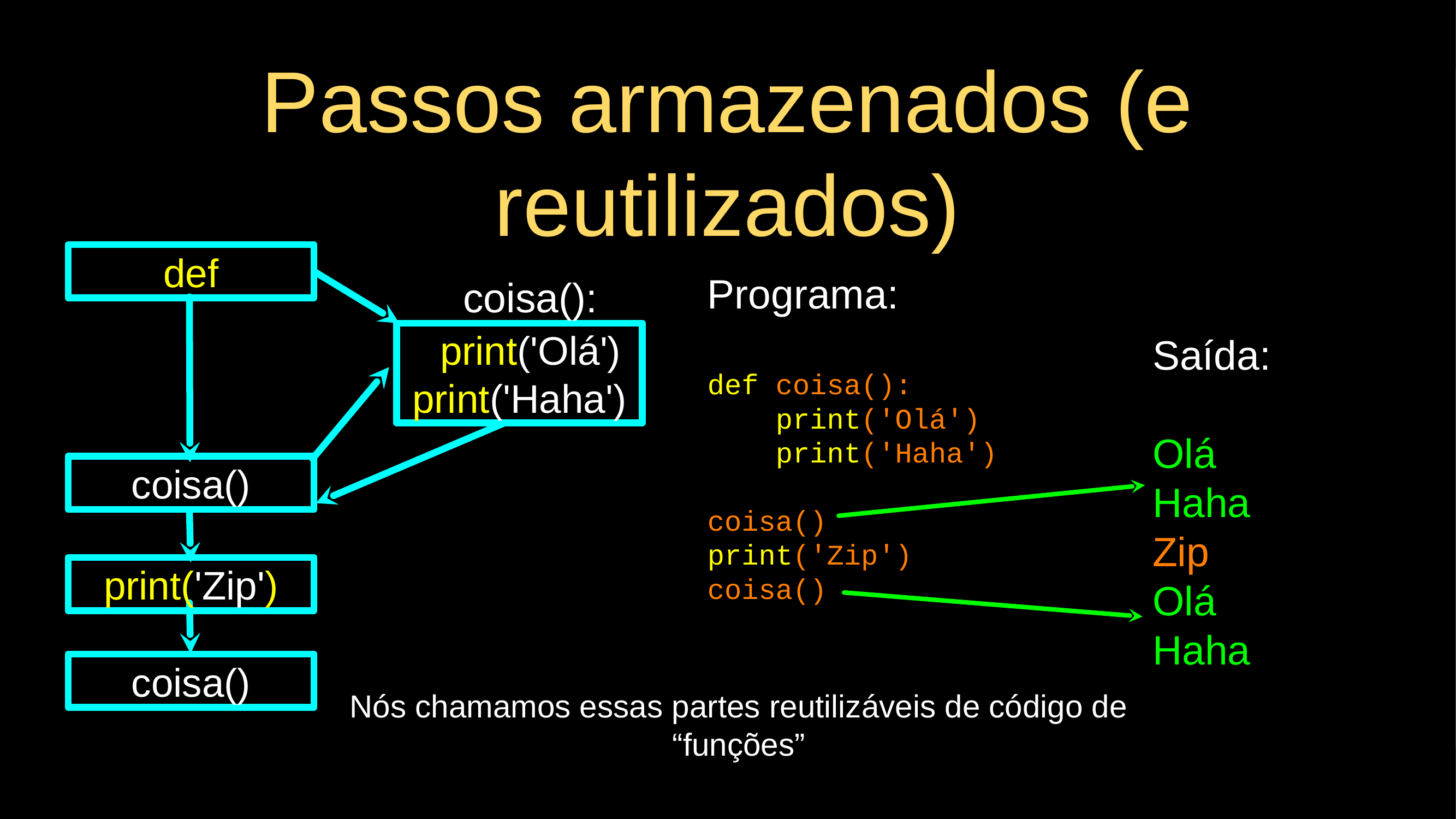

Passos armazenados (e reutilizados)
def
Programa:

def coisa():
    print('Olá')
    print('Haha')

coisa()
print('Zip')
coisa()
coisa():

  print('Olá')
print('Haha')
Saída:

Olá
Haha
Zip
Olá
Haha

coisa()

print('Zip')

coisa()
Nós chamamos essas partes reutilizáveis de código de “funções”